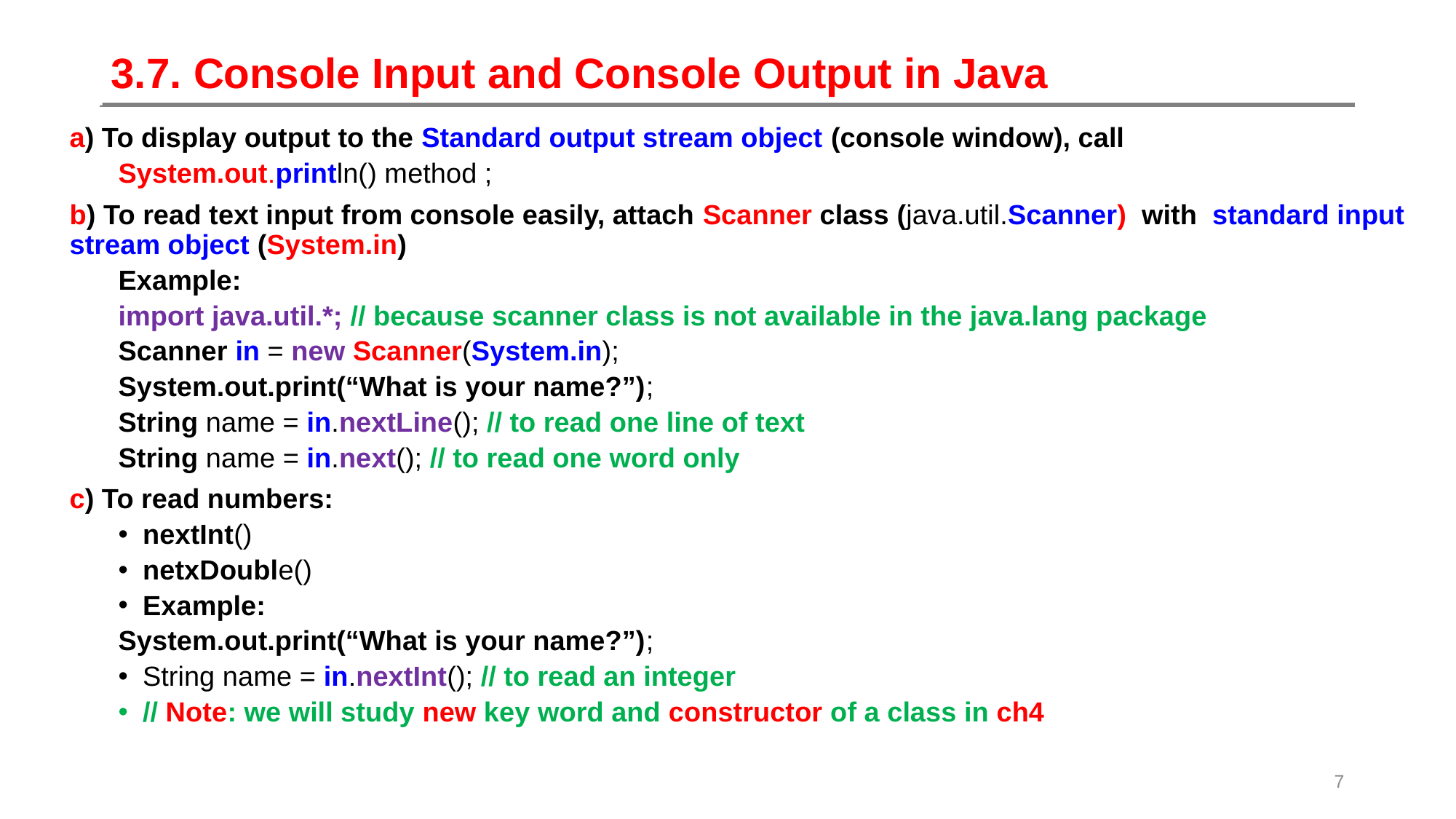

# 3.7. Console Input and Console Output in Java
a) To display output to the Standard output stream object (console window), call
System.out.println() method ;
b) To read text input from console easily, attach Scanner class (java.util.Scanner)  with  standard input stream object (System.in)
Example:
import java.util.*; // because scanner class is not available in the java.lang package
Scanner in = new Scanner(System.in);
System.out.print(“What is your name?”);
String name = in.nextLine(); // to read one line of text
String name = in.next(); // to read one word only
c) To read numbers:
nextInt()
netxDouble()
Example:
System.out.print(“What is your name?”);
String name = in.nextInt(); // to read an integer
// Note: we will study new key word and constructor of a class in ch4

7